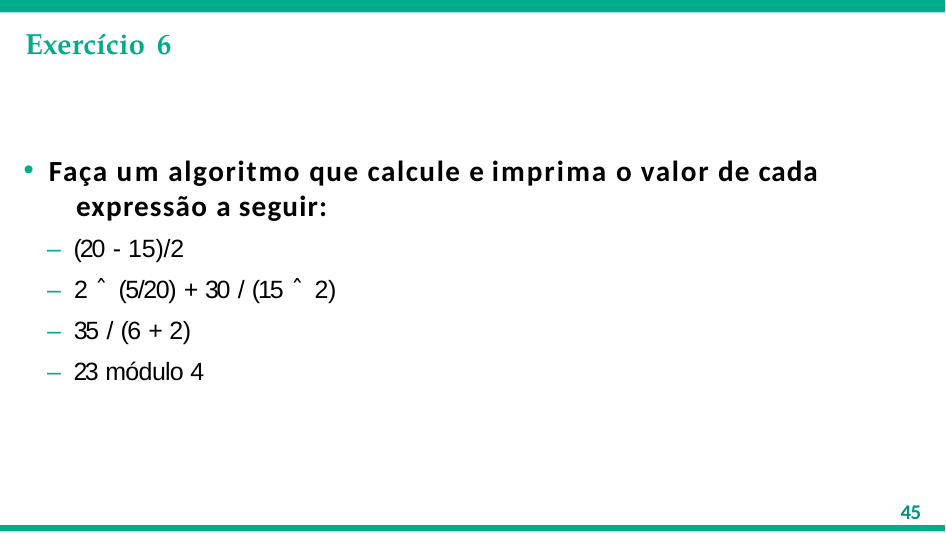

# Exercício 6
Faça um algoritmo que calcule e imprima o valor de cada 	expressão a seguir:
– (20 - 15)/2
– 2 ˆ (5/20) + 30 / (15 ˆ 2)
– 35 / (6 + 2)
– 23 módulo 4
45